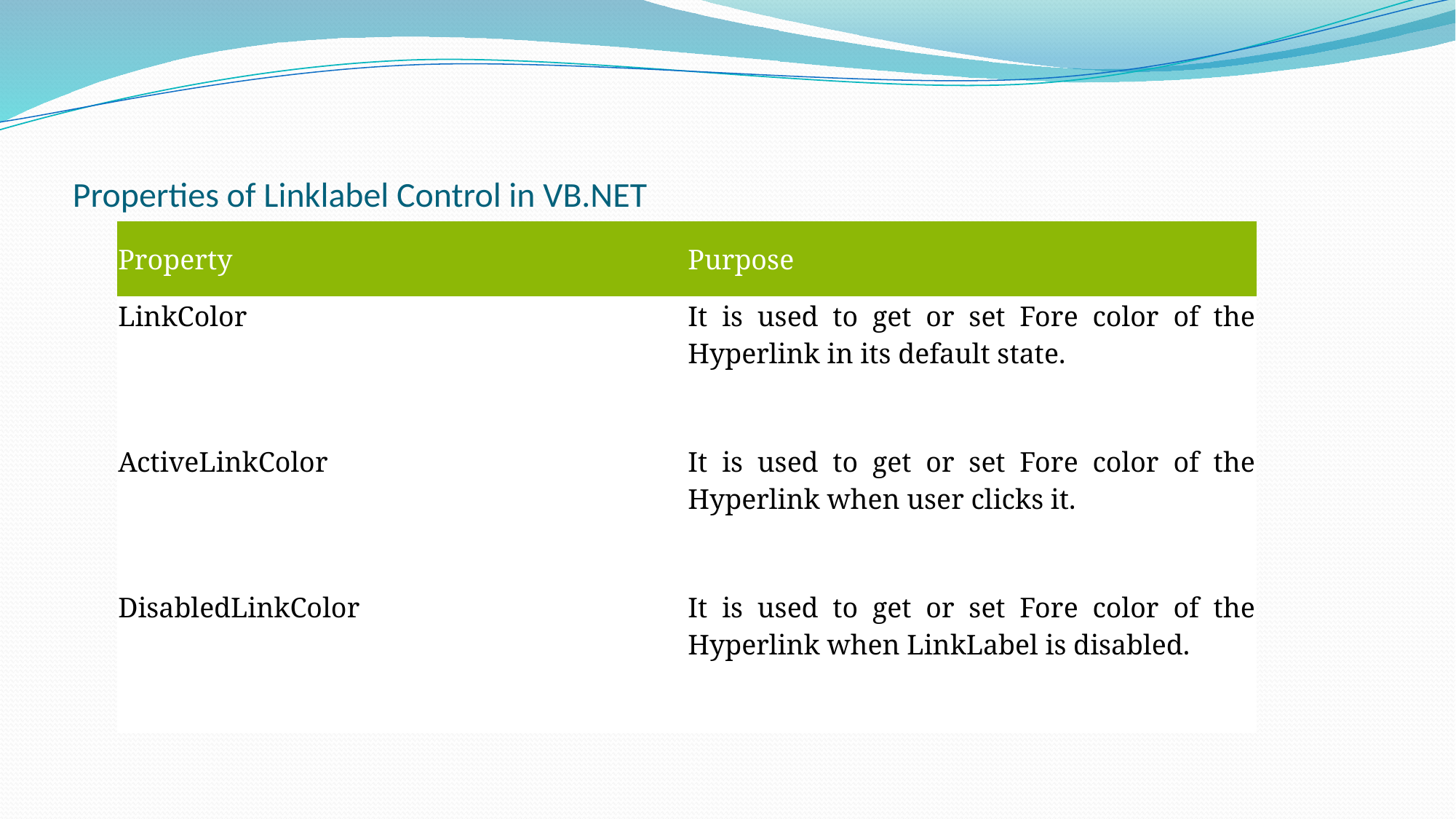

# Properties of Linklabel Control in VB.NET
| Property | Purpose |
| --- | --- |
| LinkColor | It is used to get or set Fore color of the Hyperlink in its default state. |
| ActiveLinkColor | It is used to get or set Fore color of the Hyperlink when user clicks it. |
| DisabledLinkColor | It is used to get or set Fore color of the Hyperlink when LinkLabel is disabled. |